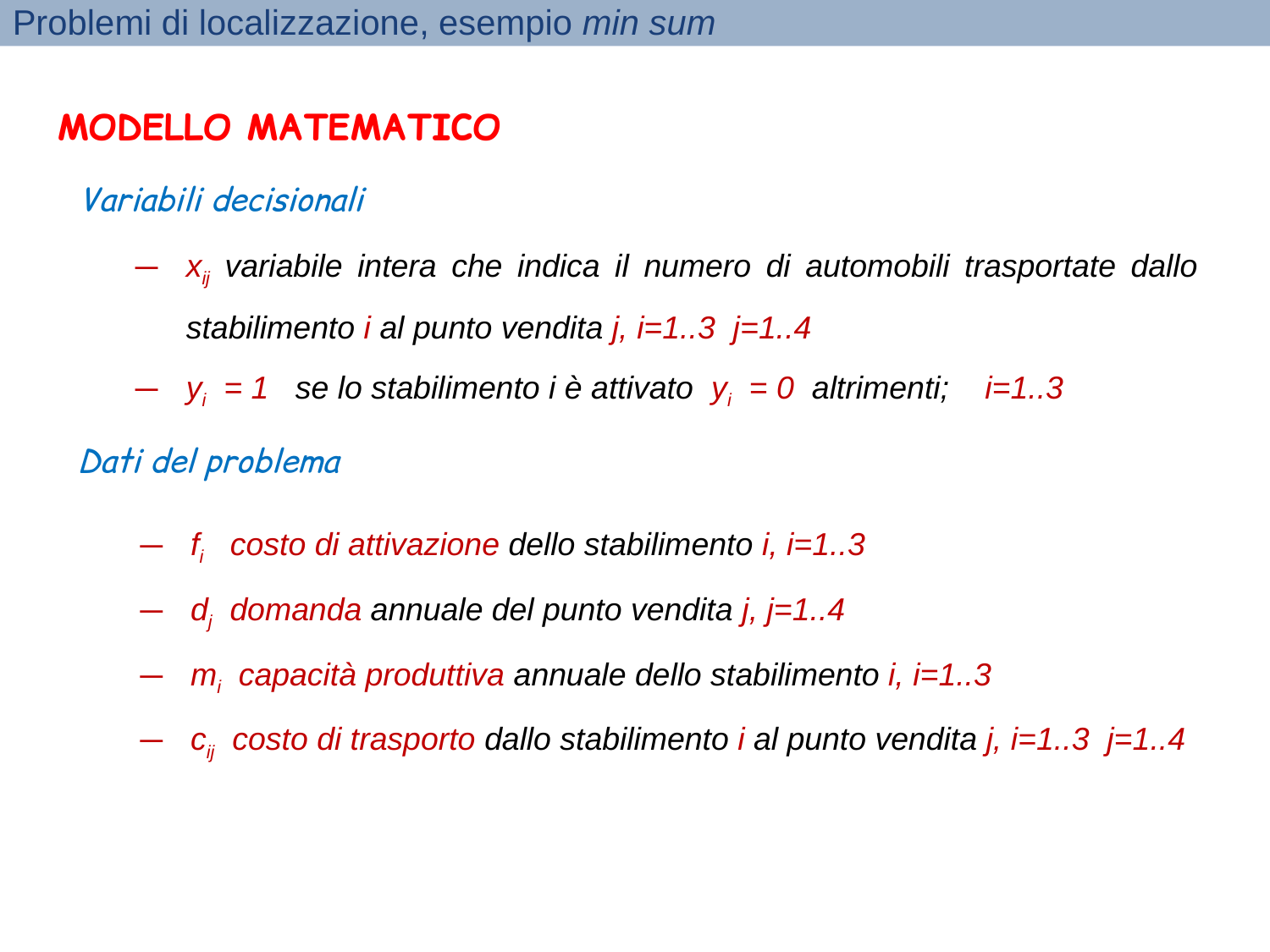

Problemi di localizzazione, esempio min sum
MODELLO MATEMATICO
Variabili decisionali
xij variabile intera che indica il numero di automobili trasportate dallo stabilimento i al punto vendita j, i=1..3  j=1..4
yi  = 1   se lo stabilimento i è attivato  yi  = 0  altrimenti;    i=1..3
Dati del problema
fi   costo di attivazione dello stabilimento i, i=1..3
dj  domanda annuale del punto vendita j, j=1..4
mi  capacità produttiva annuale dello stabilimento i, i=1..3
cij  costo di trasporto dallo stabilimento i al punto vendita j, i=1..3  j=1..4